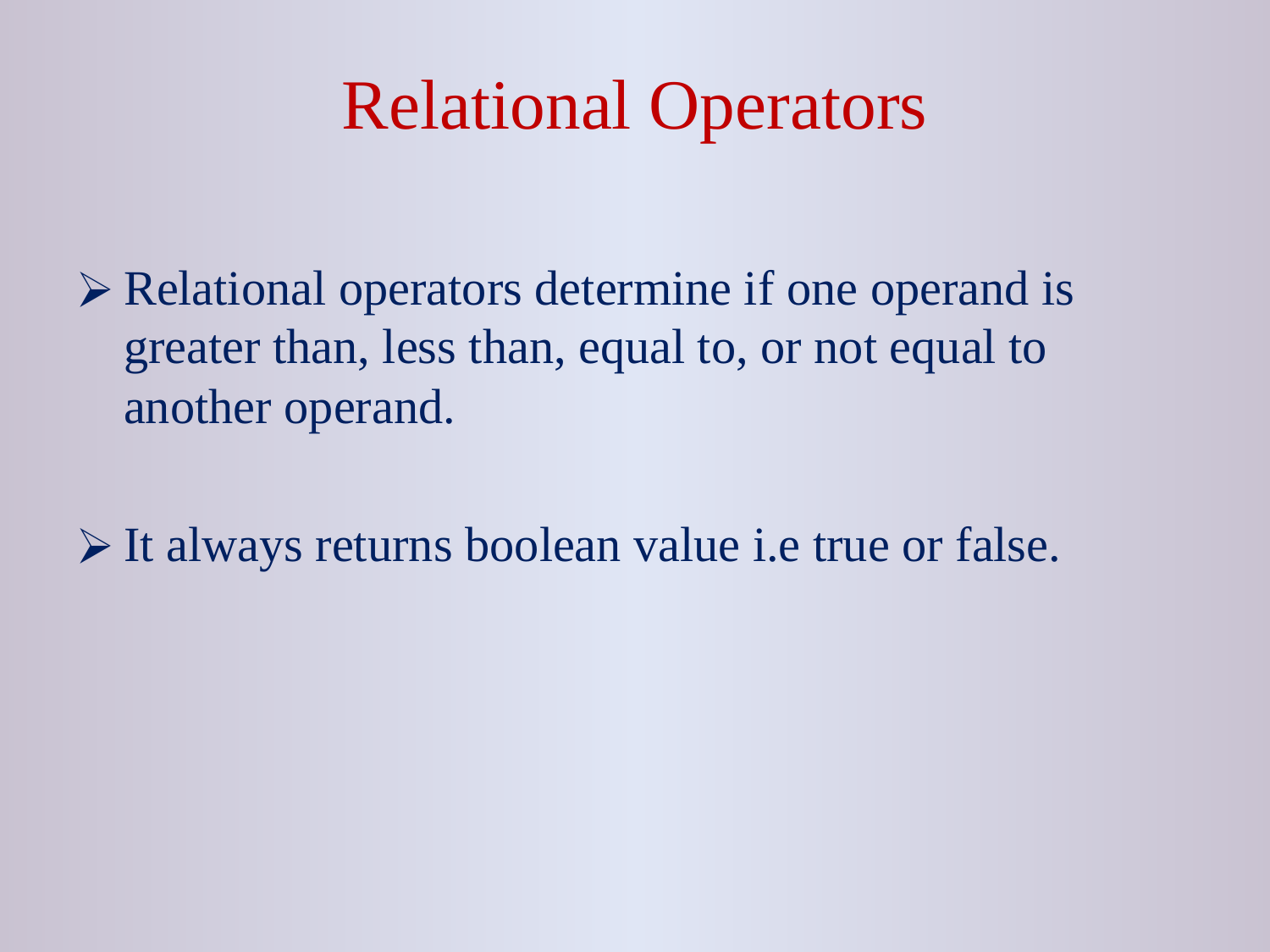

# Relational Operators

Relational operators determine if one operand is greater than, less than, equal to, or not equal to another operand.

It always returns boolean value i.e true or false.